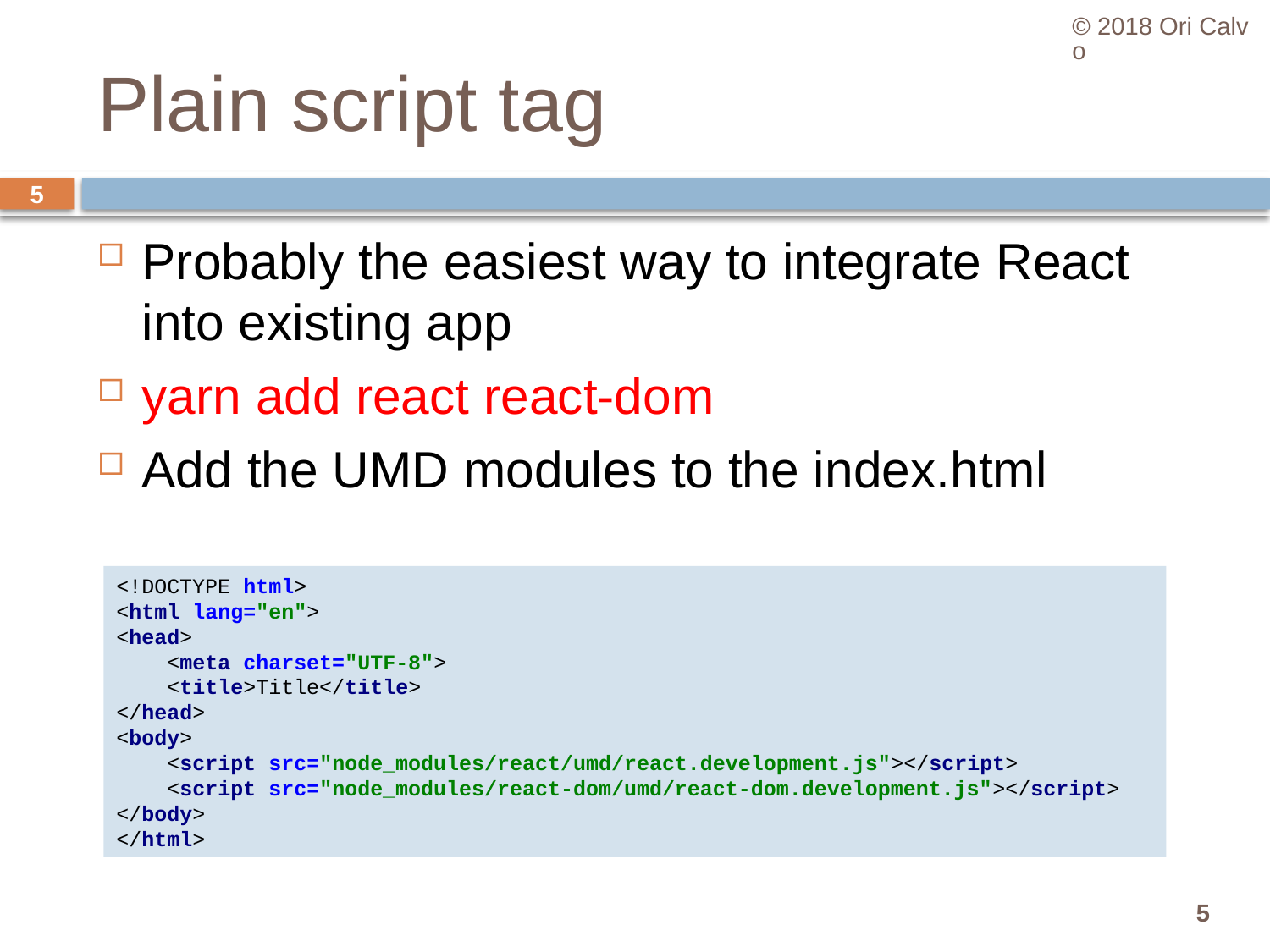

© 2018 Ori Calvo
# Plain script tag
5
Probably the easiest way to integrate React into existing app
yarn add react react-dom
Add the UMD modules to the index.html
<!DOCTYPE html>
<html lang="en">
<head>
    <meta charset="UTF-8">
    <title>Title</title>
</head>
<body>
    <script src="node_modules/react/umd/react.development.js"></script>
    <script src="node_modules/react-dom/umd/react-dom.development.js"></script>
</body>
</html>